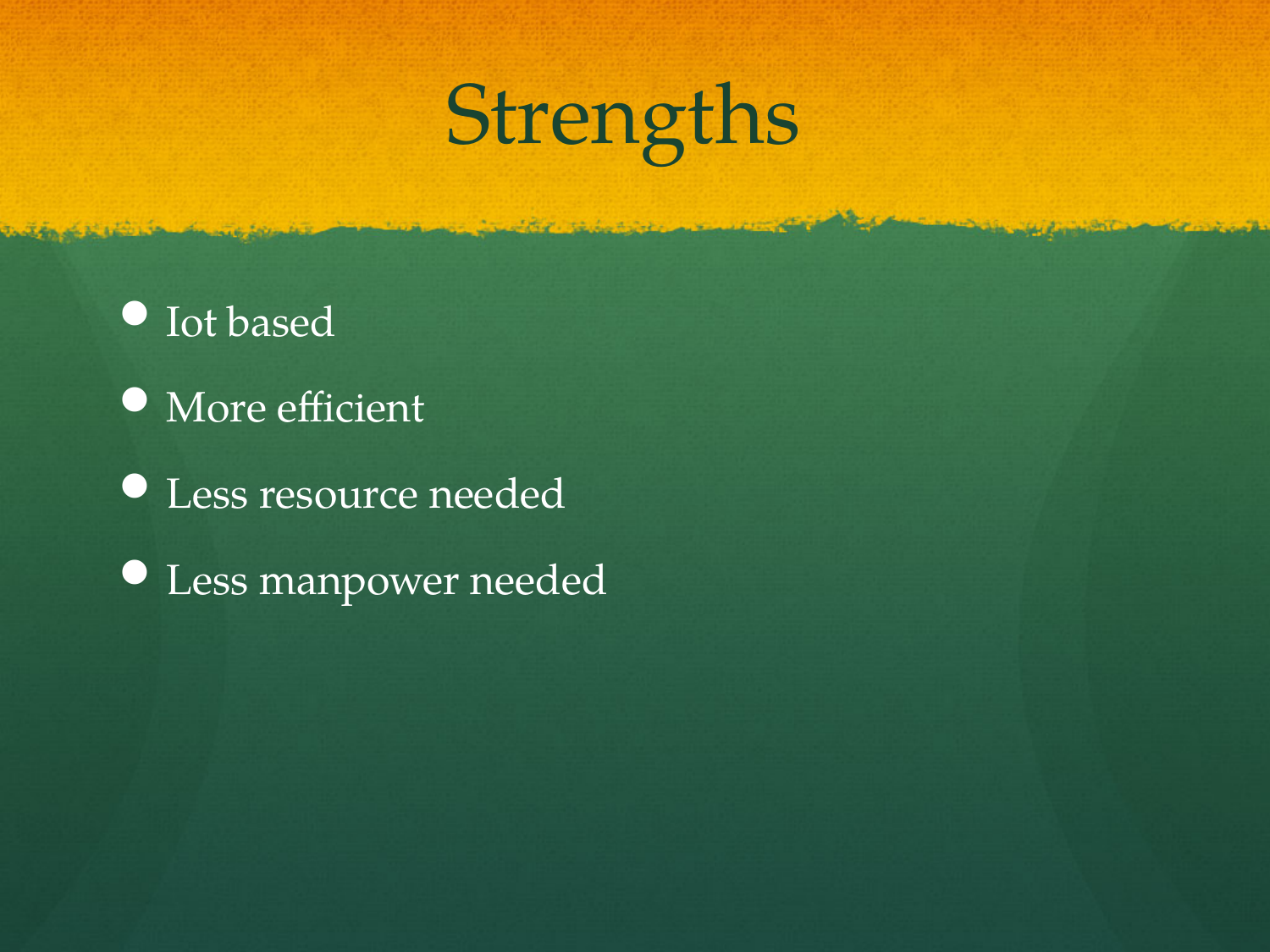

# Strengths
Iot based
More efficient
Less resource needed
Less manpower needed